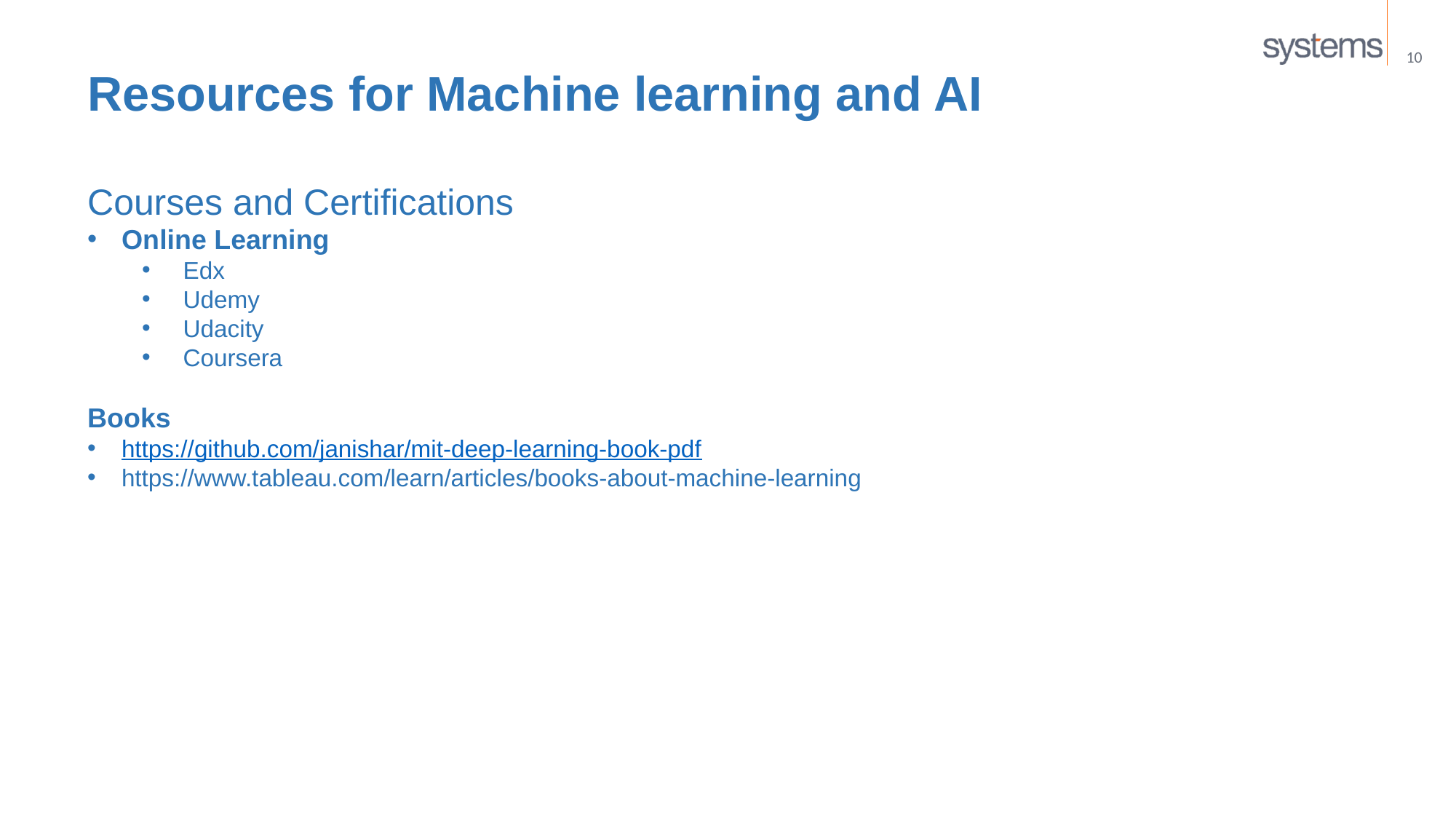

10
Resources for Machine learning and AI

Courses and Certifications
Online Learning
Edx
Udemy
Udacity
Coursera

Books
https://github.com/janishar/mit-deep-learning-book-pdf
https://www.tableau.com/learn/articles/books-about-machine-learning